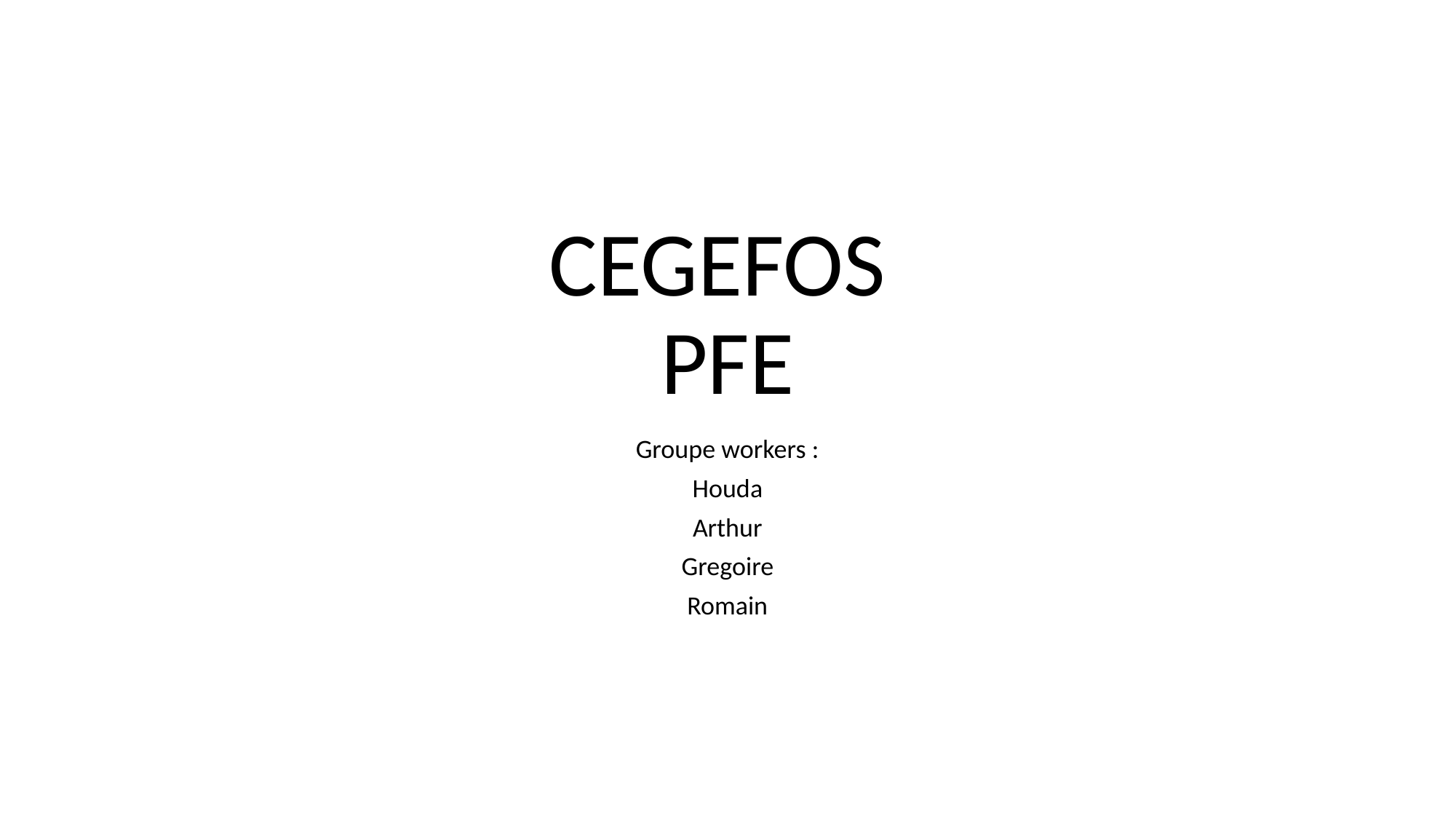

# CEGEFOS PFE
Groupe workers :
Houda
Arthur
Gregoire
Romain